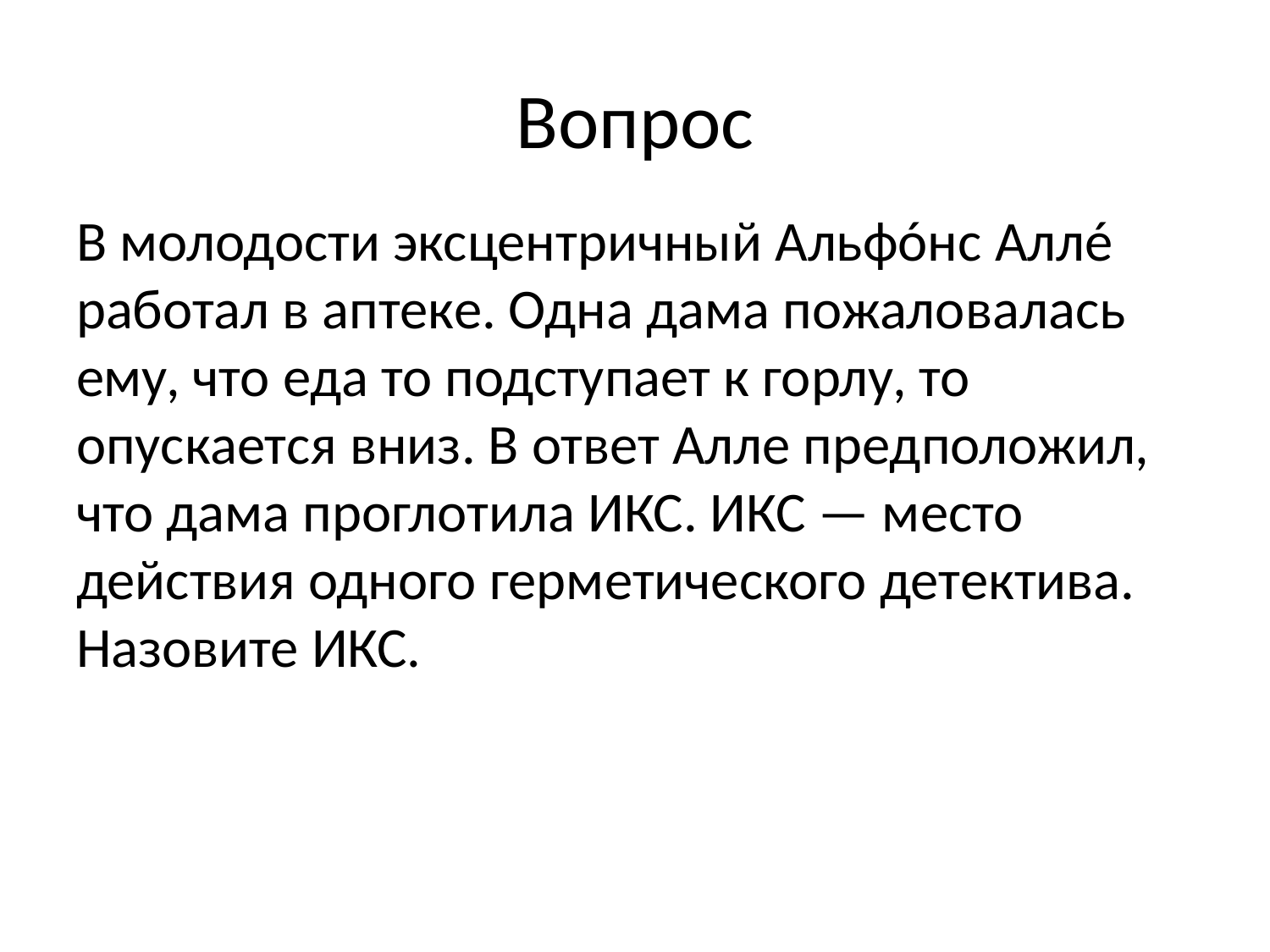

# Вопрос
В молодости эксцентричный Альфóнс Аллé работал в аптеке. Одна дама пожаловалась ему, что еда то подступает к горлу, то опускается вниз. В ответ Алле предположил, что дама проглотила ИКС. ИКС — место действия одного герметического детектива. Назовите ИКС.